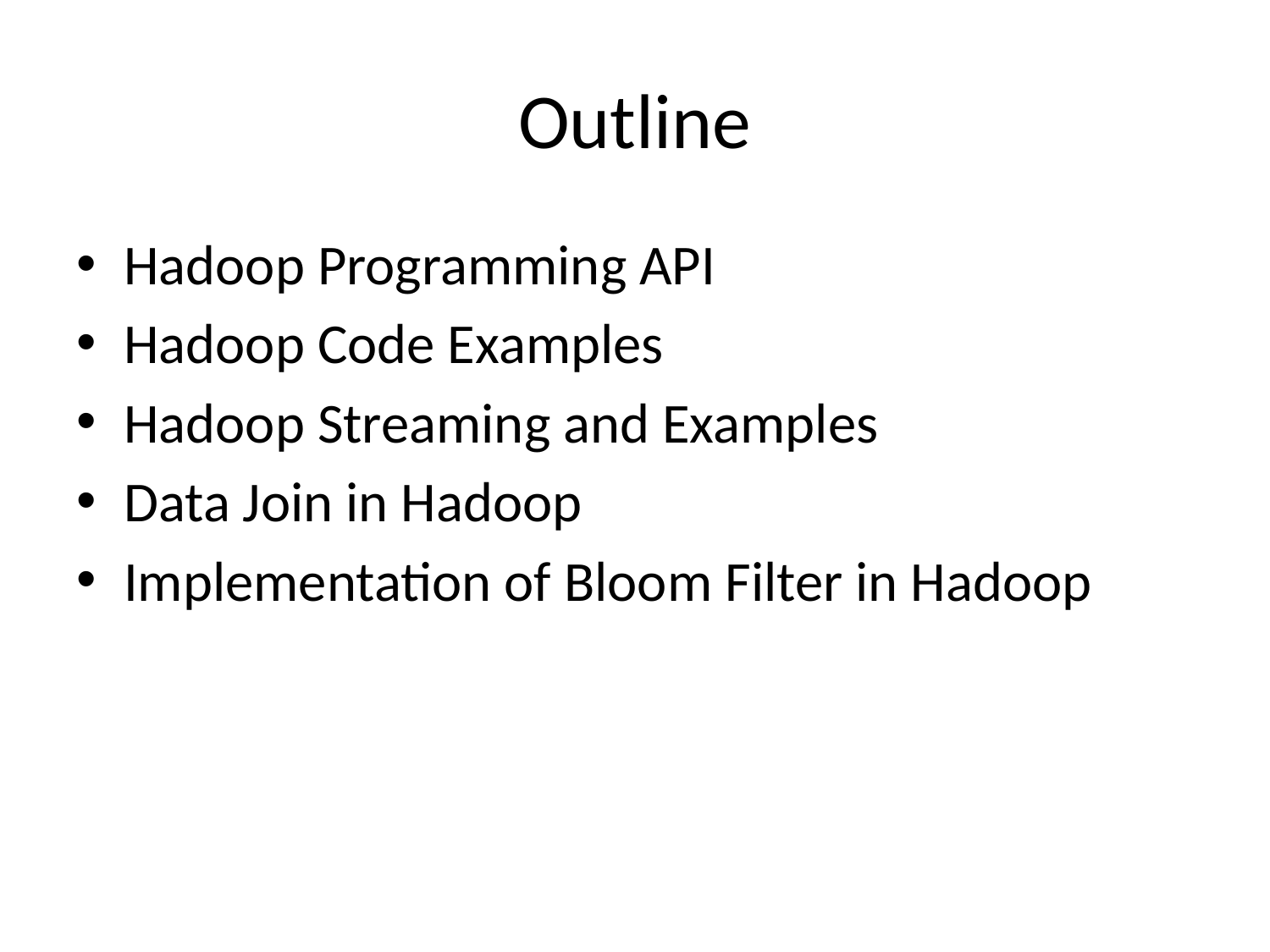

# Outline
Hadoop Programming API
Hadoop Code Examples
Hadoop Streaming and Examples
Data Join in Hadoop
Implementation of Bloom Filter in Hadoop